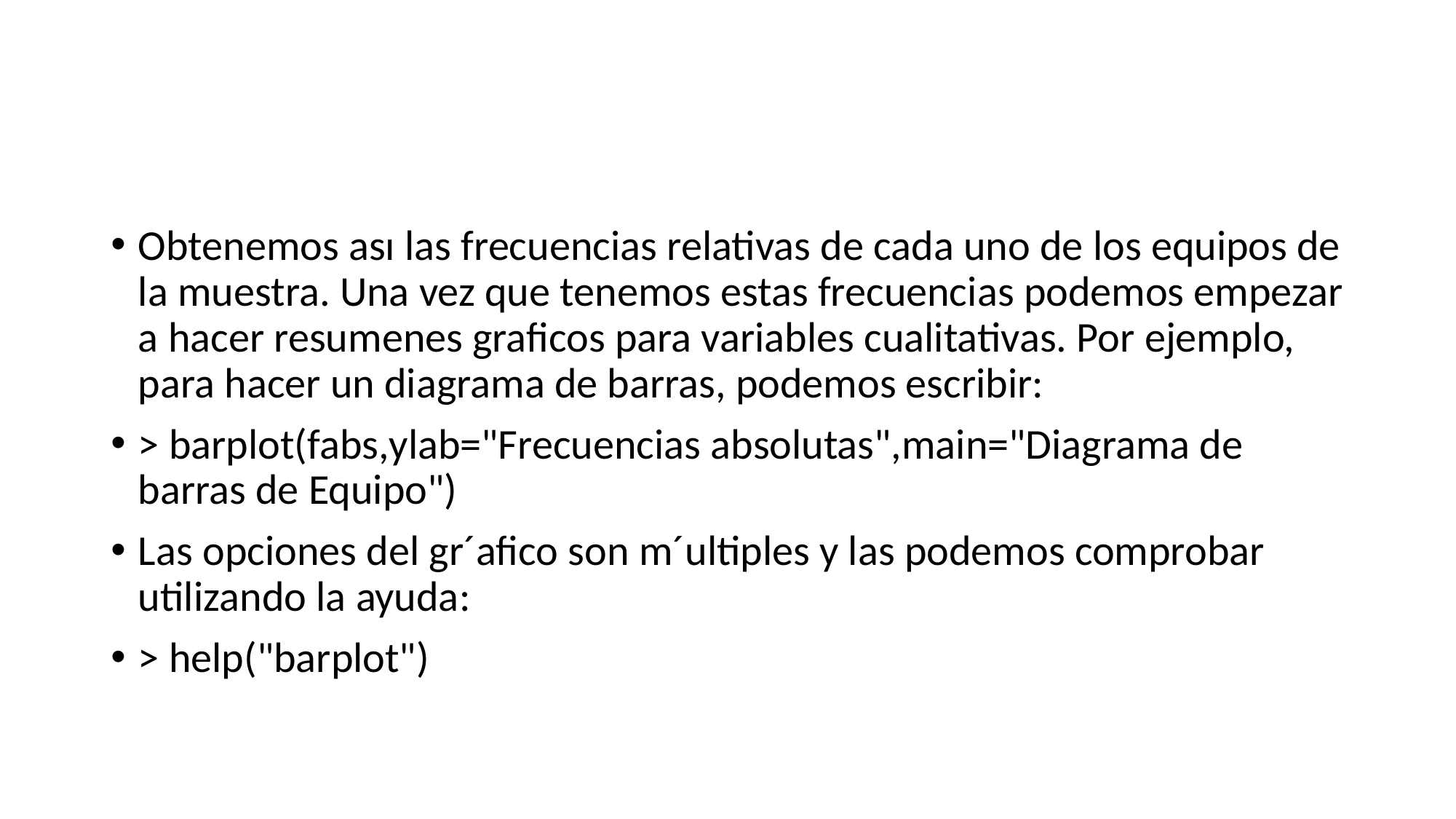

#
Obtenemos ası las frecuencias relativas de cada uno de los equipos de la muestra. Una vez que tenemos estas frecuencias podemos empezar a hacer resumenes graficos para variables cualitativas. Por ejemplo, para hacer un diagrama de barras, podemos escribir:
> barplot(fabs,ylab="Frecuencias absolutas",main="Diagrama de barras de Equipo")
Las opciones del gr´afico son m´ultiples y las podemos comprobar utilizando la ayuda:
> help("barplot")